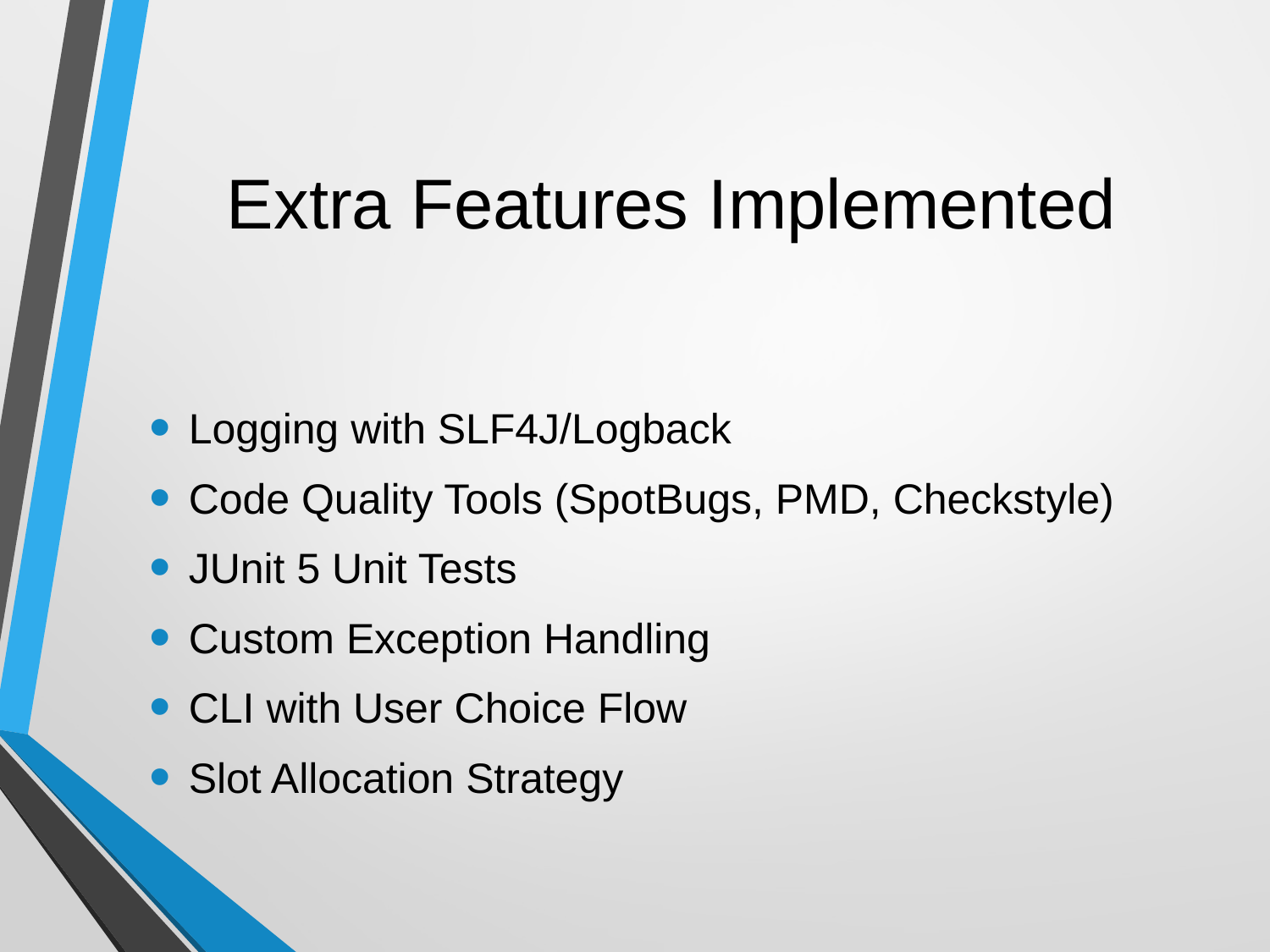

# Extra Features Implemented
Logging with SLF4J/Logback
Code Quality Tools (SpotBugs, PMD, Checkstyle)
JUnit 5 Unit Tests
Custom Exception Handling
CLI with User Choice Flow
Slot Allocation Strategy